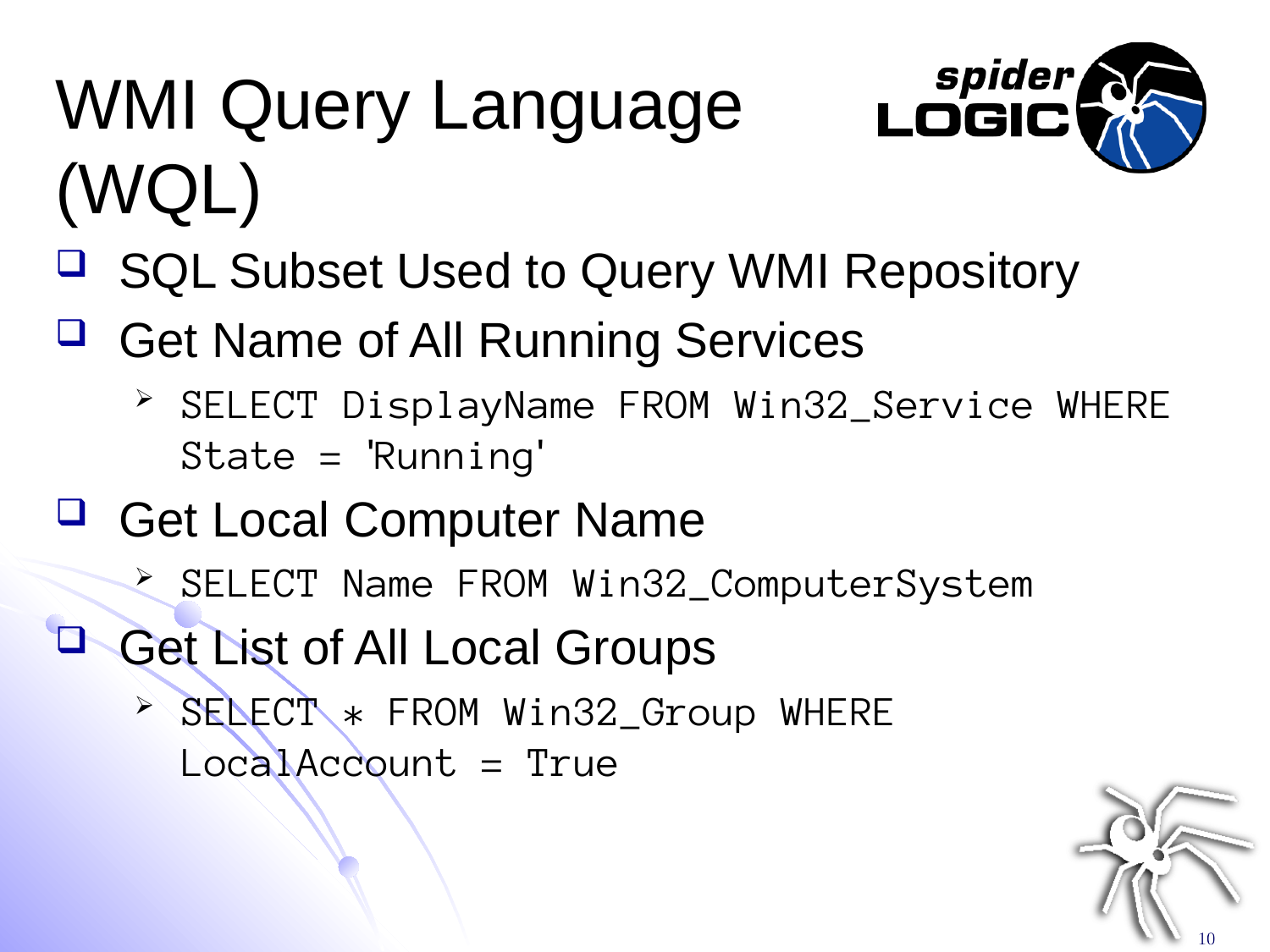

# WMI Query Language (WQL)
SQL Subset Used to Query WMI Repository
Get Name of All Running Services
SELECT DisplayName FROM Win32_Service WHERE State = 'Running'
Get Local Computer Name
SELECT Name FROM Win32_ComputerSystem
Get List of All Local Groups
SELECT * FROM Win32_Group WHERE LocalAccount = True